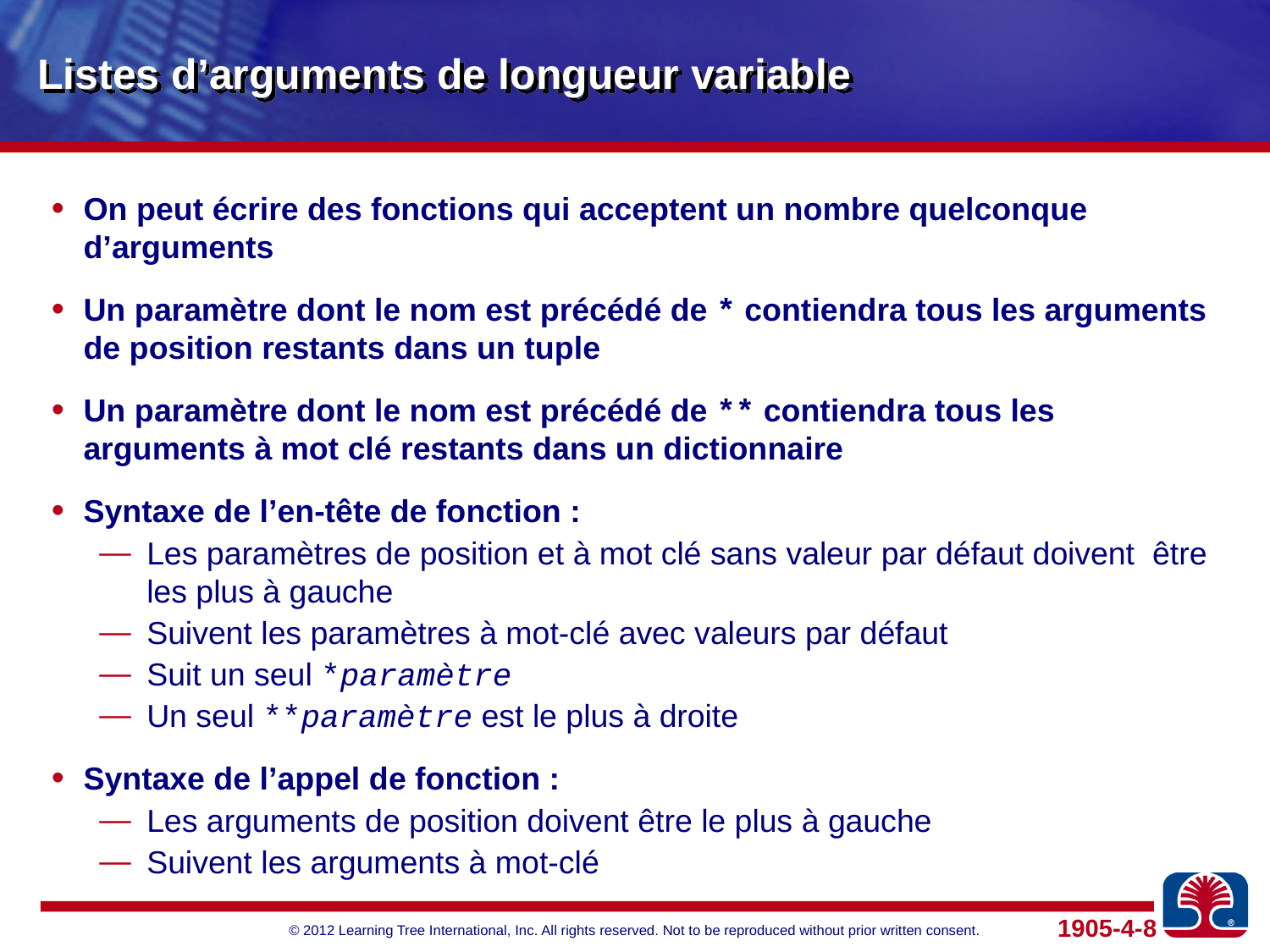

# Listes d’arguments de longueur variable
On peut écrire des fonctions qui acceptent un nombre quelconque d’arguments
Un paramètre dont le nom est précédé de * contiendra tous les arguments de position restants dans un tuple
Un paramètre dont le nom est précédé de ** contiendra tous les arguments à mot clé restants dans un dictionnaire
Syntaxe de l’en-tête de fonction :
Les paramètres de position et à mot clé sans valeur par défaut doivent  être les plus à gauche
Suivent les paramètres à mot-clé avec valeurs par défaut
Suit un seul *paramètre
Un seul **paramètre est le plus à droite
Syntaxe de l’appel de fonction :
Les arguments de position doivent être le plus à gauche
Suivent les arguments à mot-clé